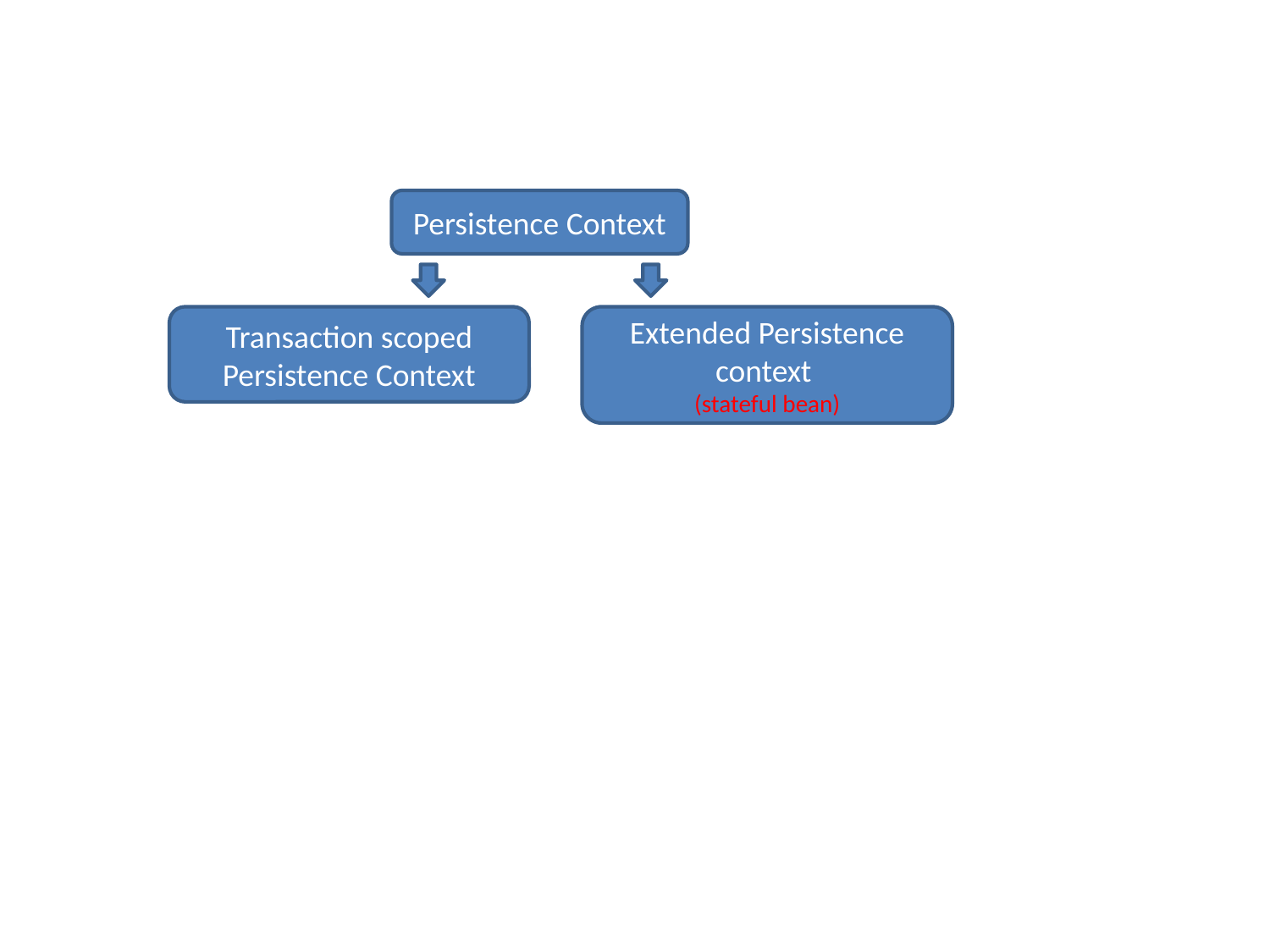

Persistence Context

Transaction scoped Persistence Context
Extended Persistence context
(stateful bean)